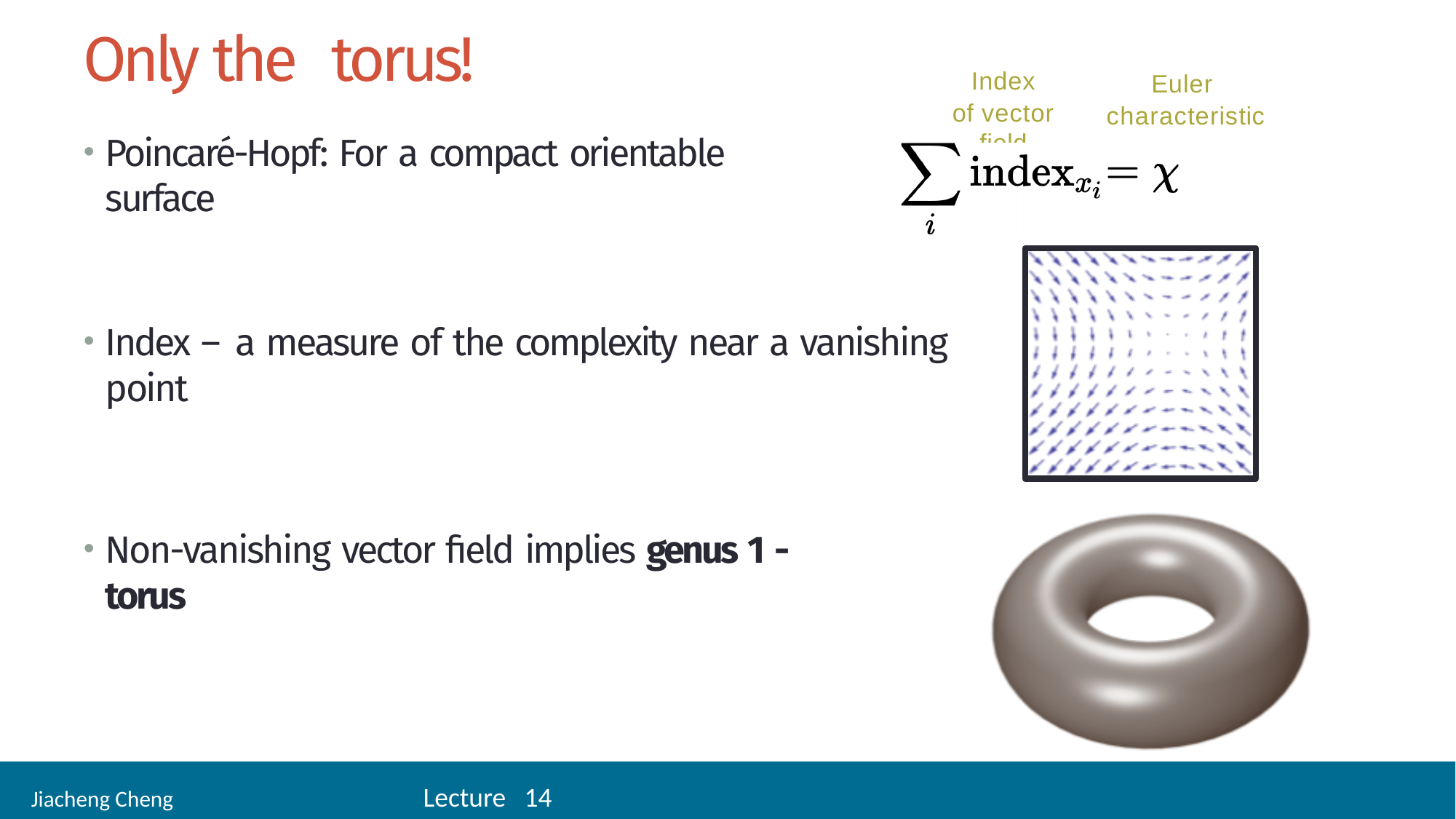

# Only the  torus!
Index
of vector field
Euler  characteristic
Poincaré-Hopf: For a compact orientable surface

Index – a measure of the complexity near a vanishing point

Non-vanishing vector field implies genus 1 - torus